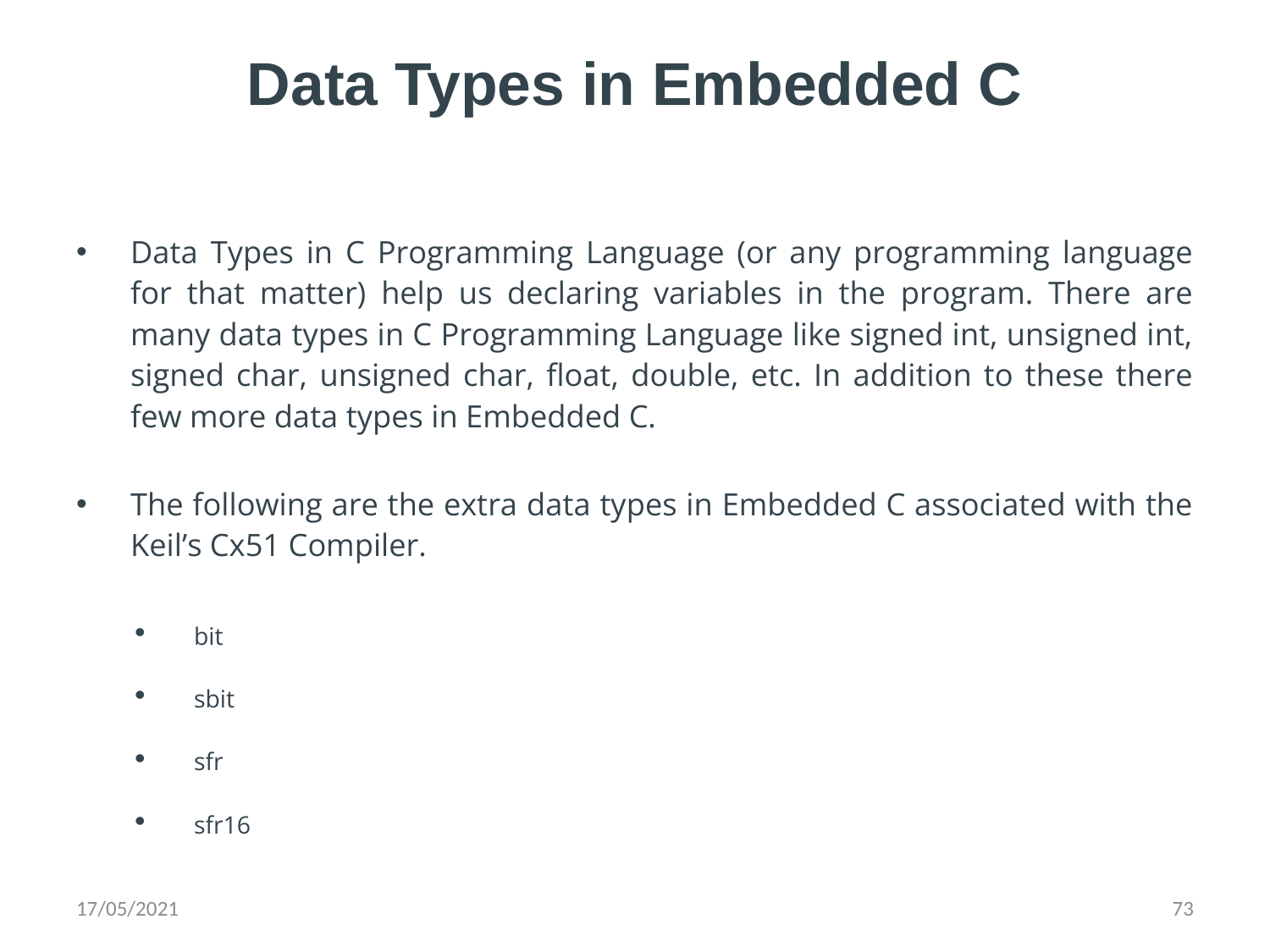

# Data Types in Embedded C
Data Types in C Programming Language (or any programming language for that matter) help us declaring variables in the program. There are many data types in C Programming Language like signed int, unsigned int, signed char, unsigned char, float, double, etc. In addition to these there few more data types in Embedded C.
The following are the extra data types in Embedded C associated with the Keil’s Cx51 Compiler.
bit
sbit
sfr
sfr16

17/05/2021

73